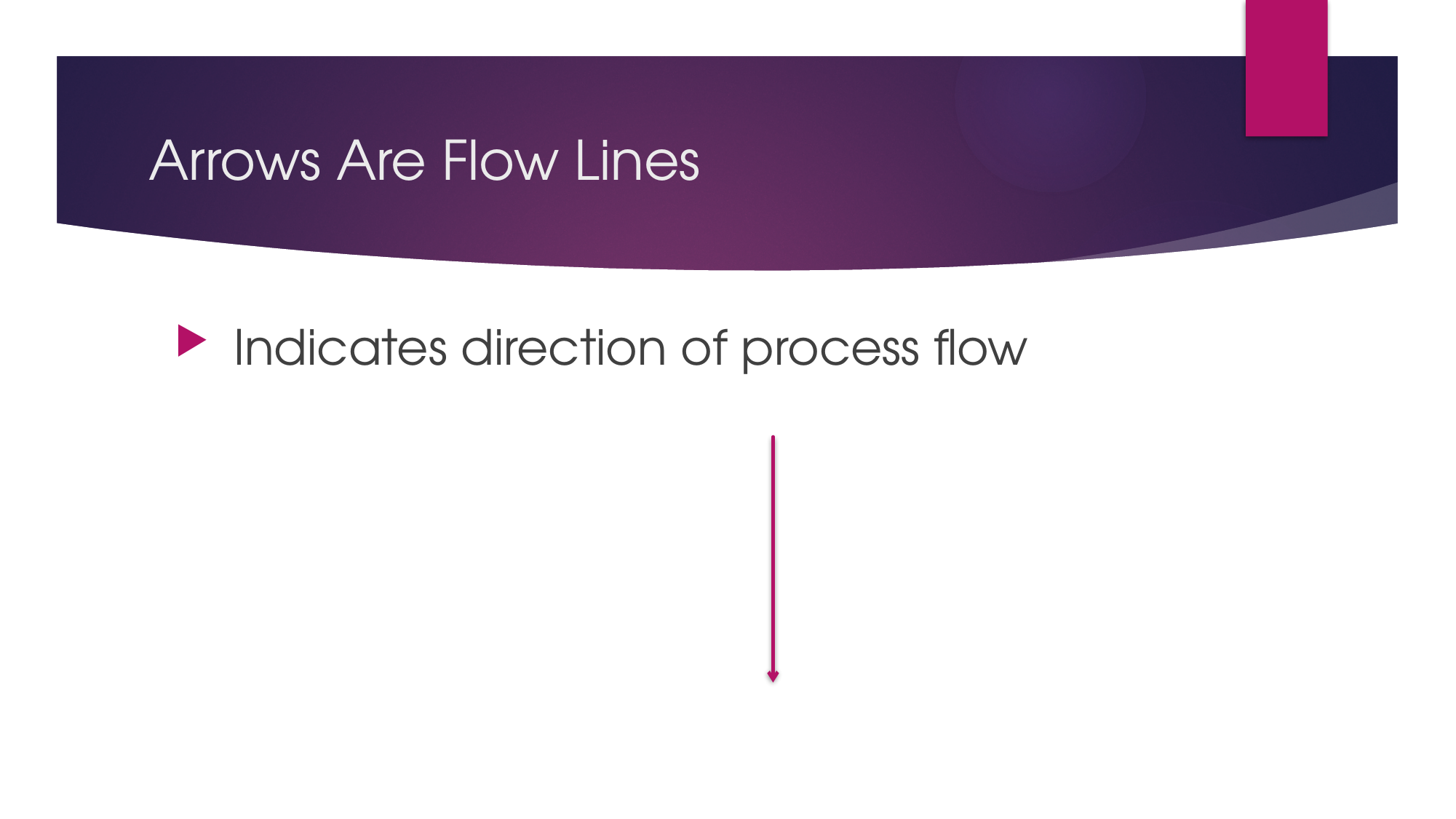

# Arrows Are Flow Lines
Indicates direction of process flow